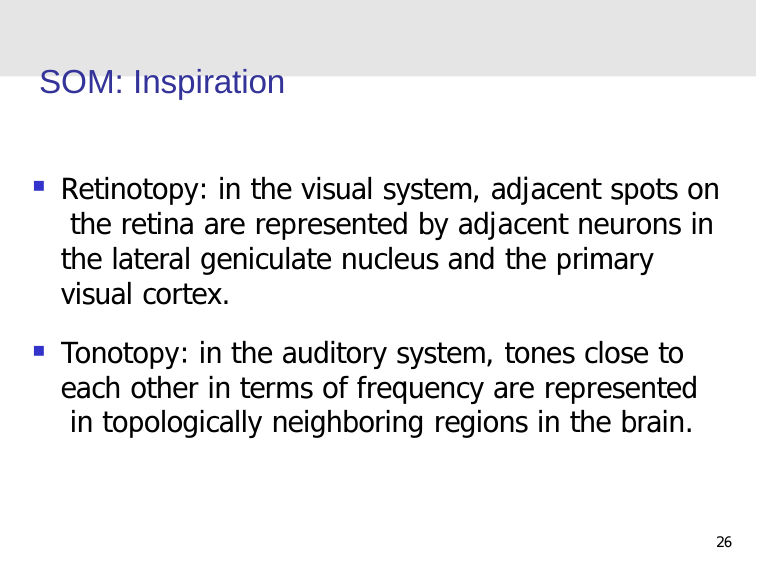

# SOM: Inspiration
Retinotopy: in the visual system, adjacent spots on  the retina are represented by adjacent neurons in  the lateral geniculate nucleus and the primary  visual cortex.
Tonotopy: in the auditory system, tones close to  each other in terms of frequency are represented  in topologically neighboring regions in the brain.
26